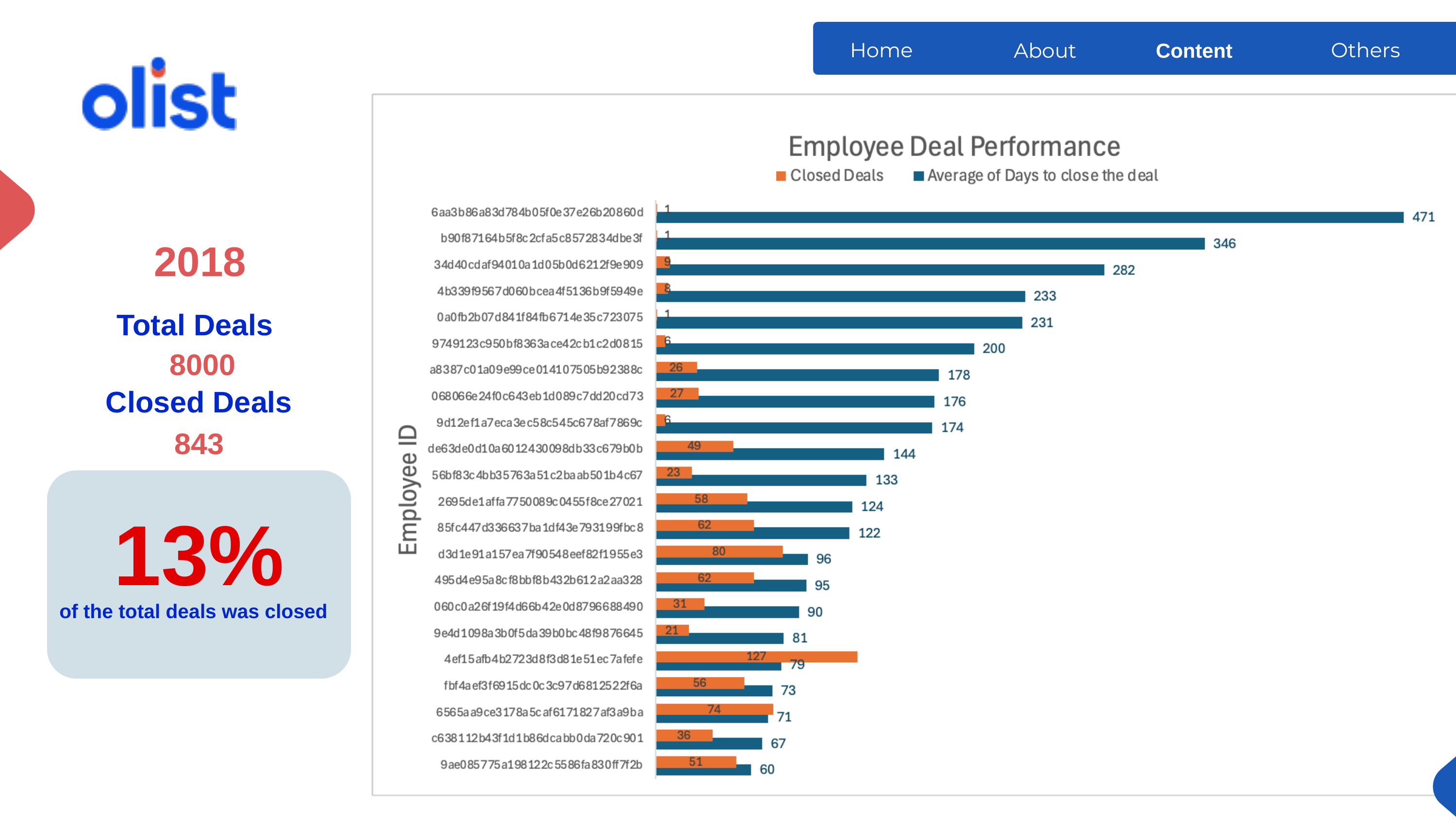

Home
Others
About
Content

2018
Total Deals
8000
Closed Deals
843

13%
of the total deals was closed